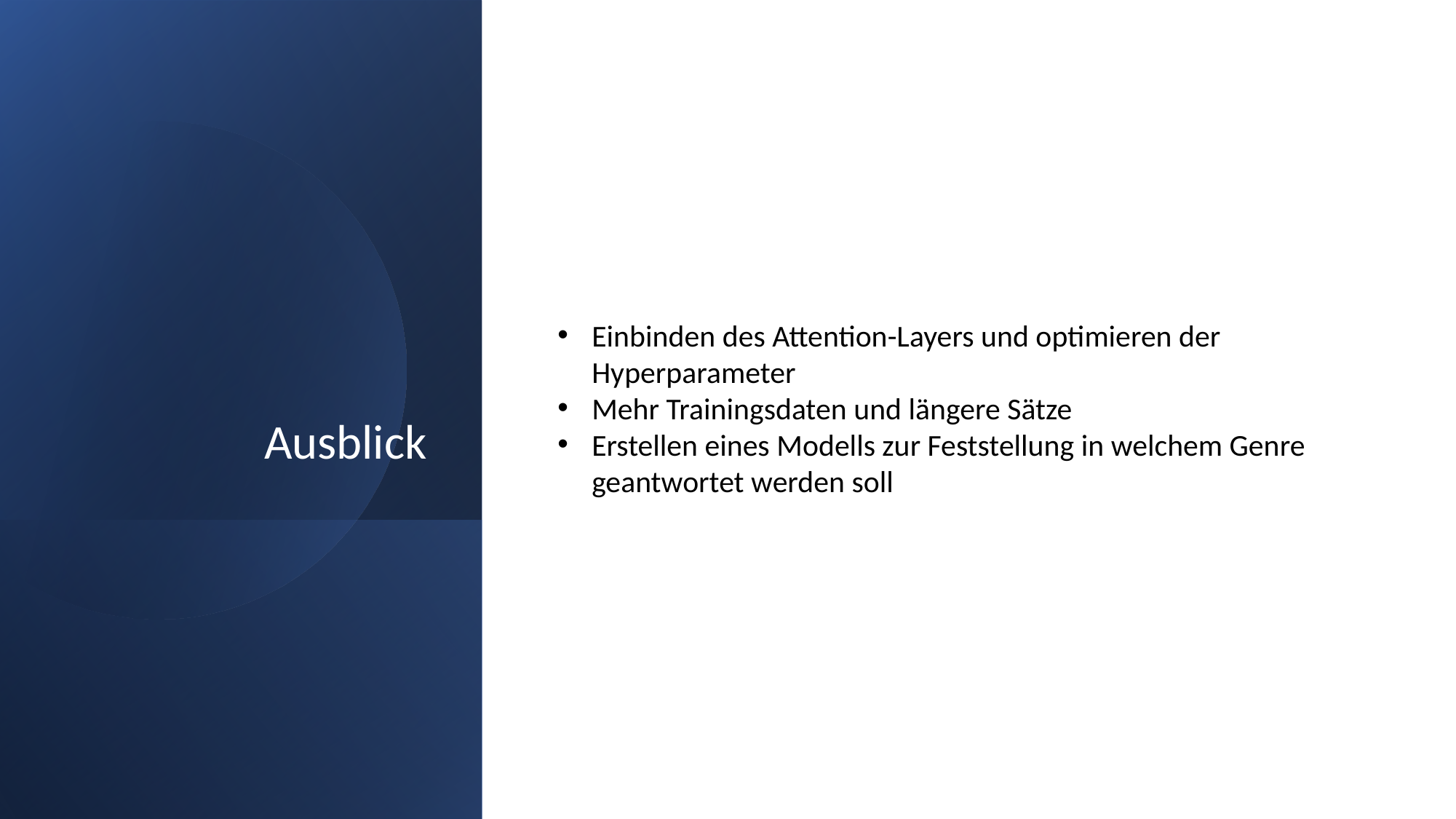

# Ausblick

Einbinden des Attention-Layers und optimieren der Hyperparameter
Mehr Trainingsdaten und längere Sätze
Erstellen eines Modells zur Feststellung in welchem Genre geantwortet werden soll